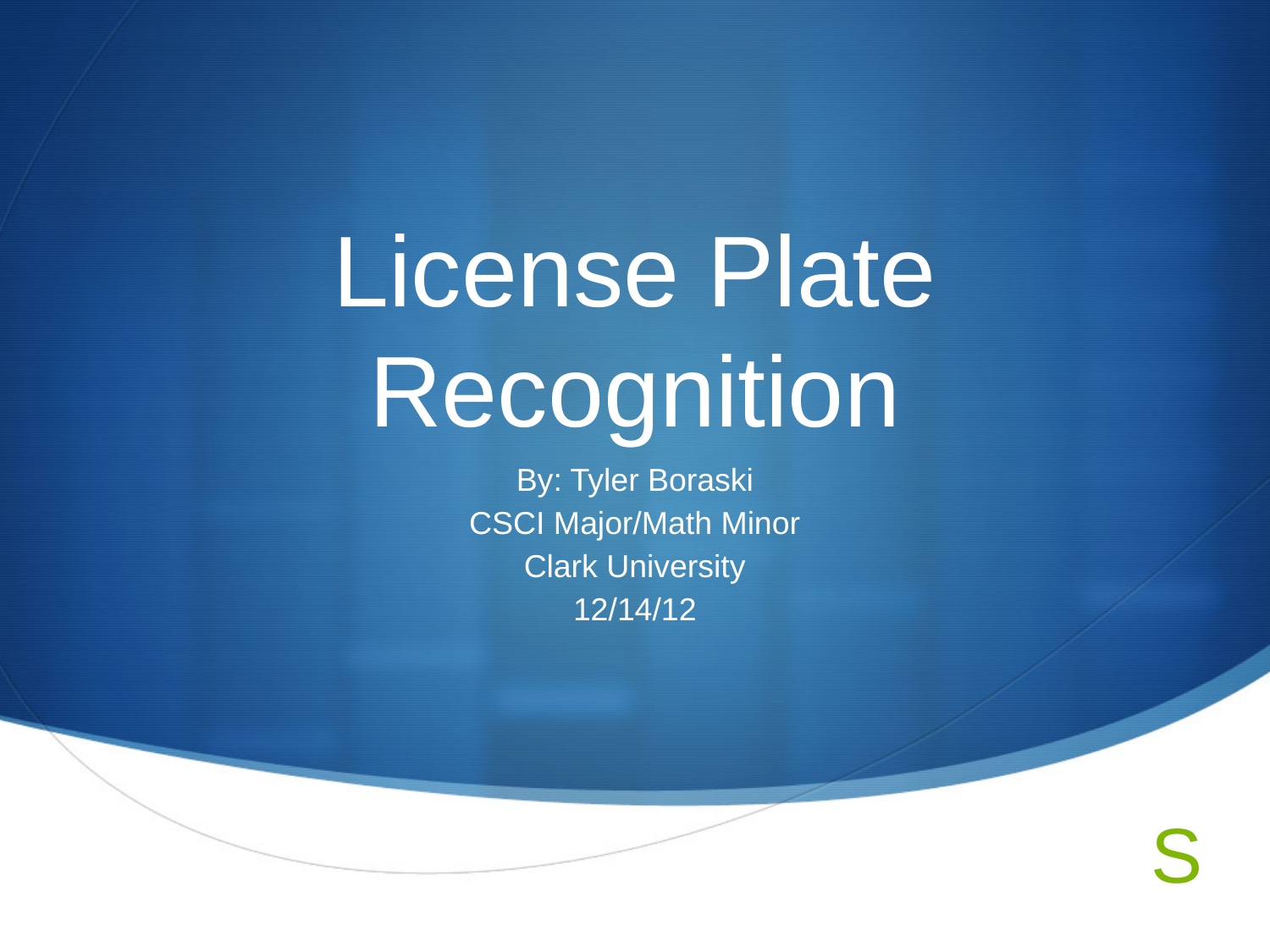

# License Plate Recognition
By: Tyler Boraski
CSCI Major/Math Minor
Clark University
12/14/12